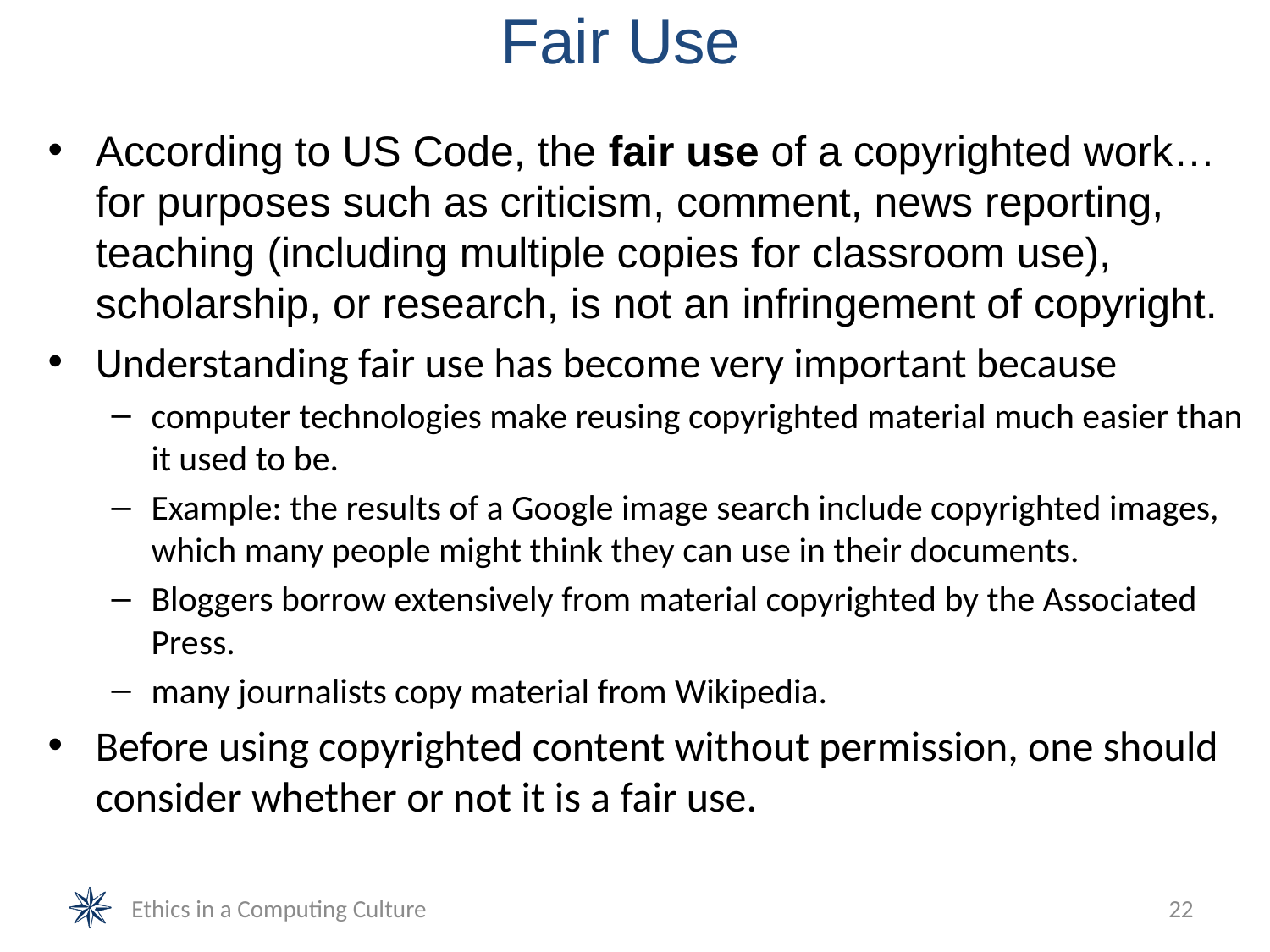

# Fair Use
According to US Code, the fair use of a copyrighted work…for purposes such as criticism, comment, news reporting, teaching (including multiple copies for classroom use), scholarship, or research, is not an infringement of copyright.
Understanding fair use has become very important because
computer technologies make reusing copyrighted material much easier than it used to be.
Example: the results of a Google image search include copyrighted images, which many people might think they can use in their documents.
Bloggers borrow extensively from material copyrighted by the Associated Press.
many journalists copy material from Wikipedia.
Before using copyrighted content without permission, one should consider whether or not it is a fair use.
Ethics in a Computing Culture
22